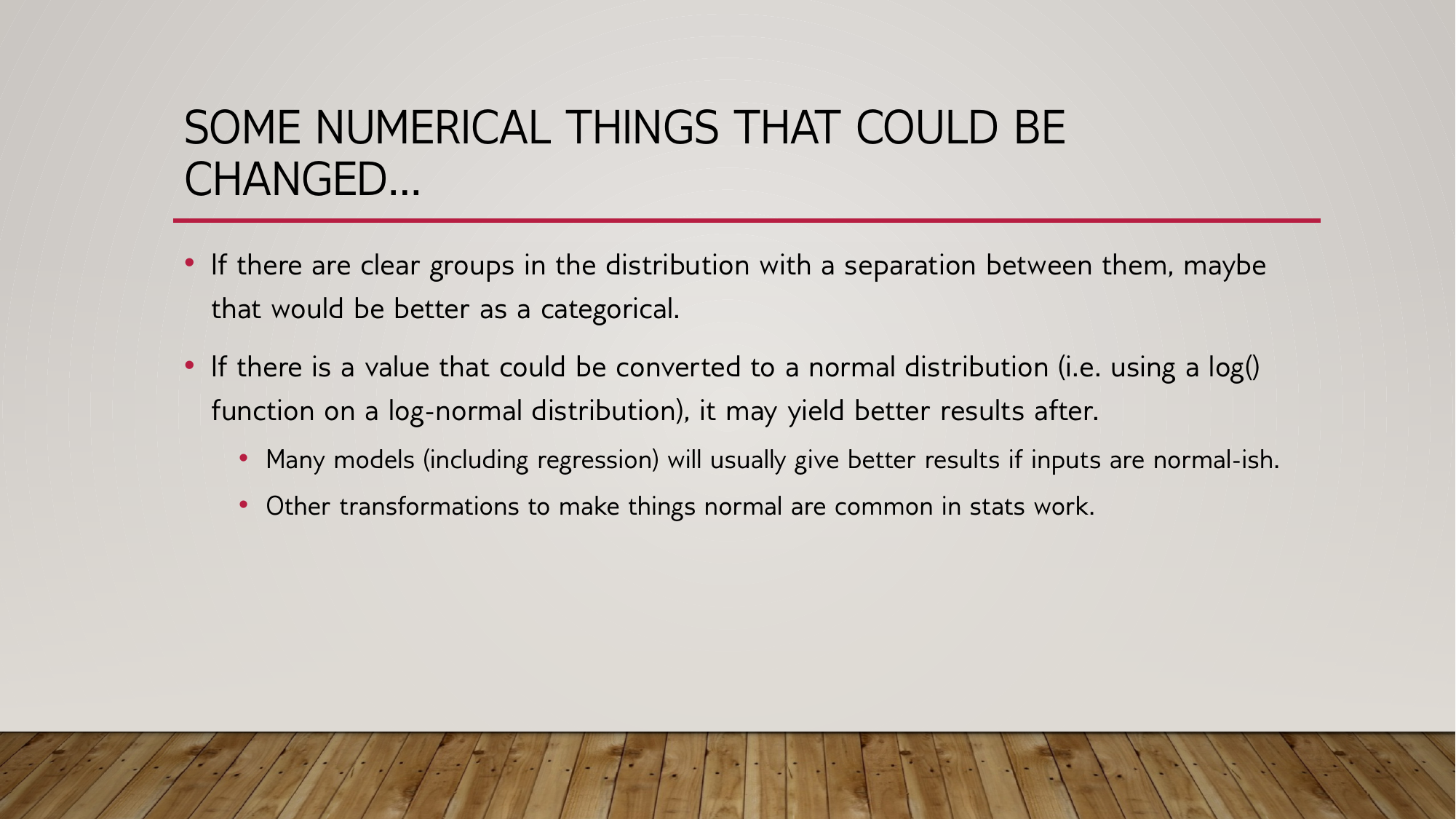

# Some Numerical Things that Could be Changed…
If there are clear groups in the distribution with a separation between them, maybe that would be better as a categorical.
If there is a value that could be converted to a normal distribution (i.e. using a log() function on a log-normal distribution), it may yield better results after.
Many models (including regression) will usually give better results if inputs are normal-ish.
Other transformations to make things normal are common in stats work.